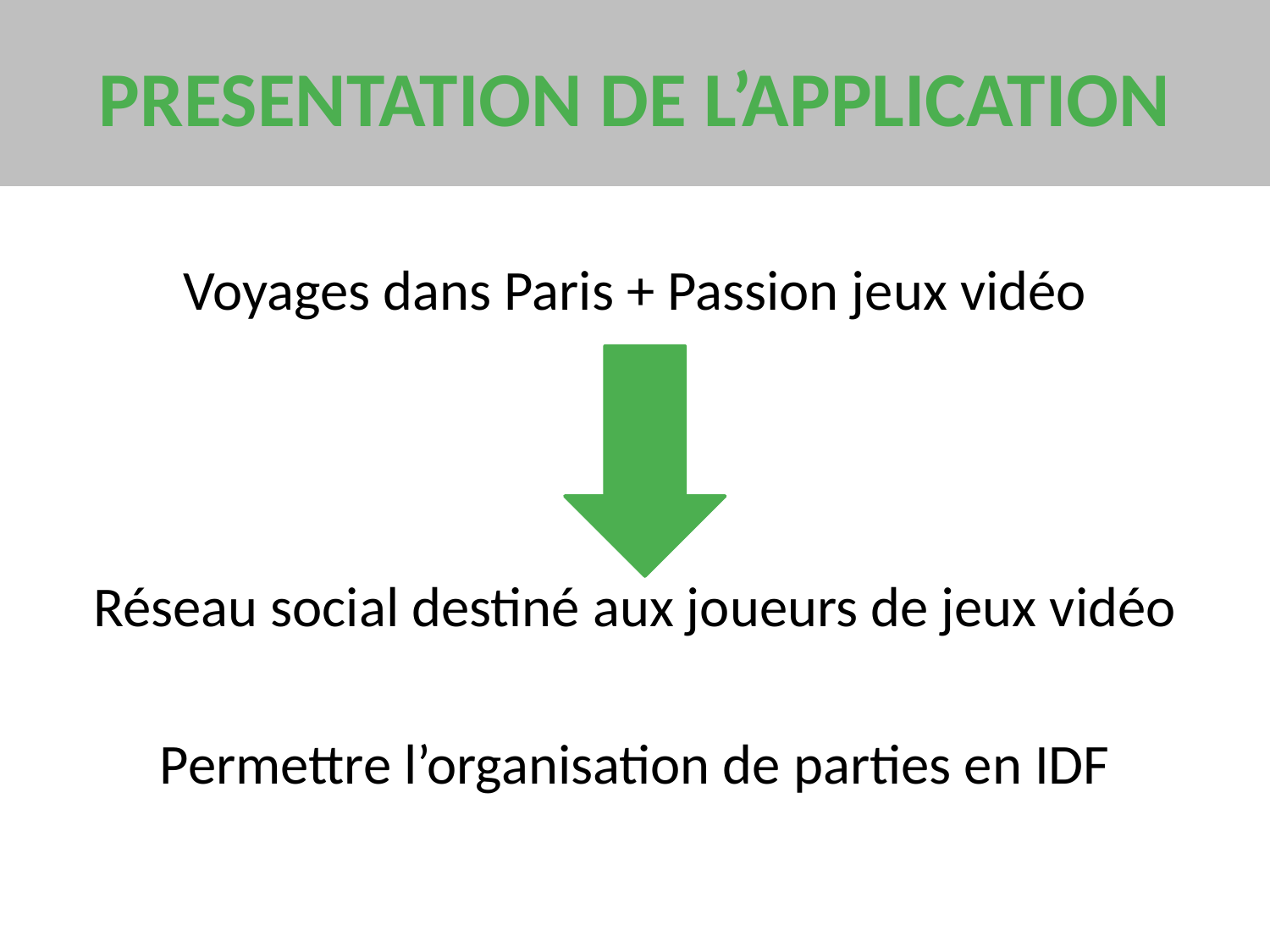

# PRESENTATION DE L’APPLICATION
Voyages dans Paris + Passion jeux vidéo

Réseau social destiné aux joueurs de jeux vidéo

Permettre l’organisation de parties en IDF